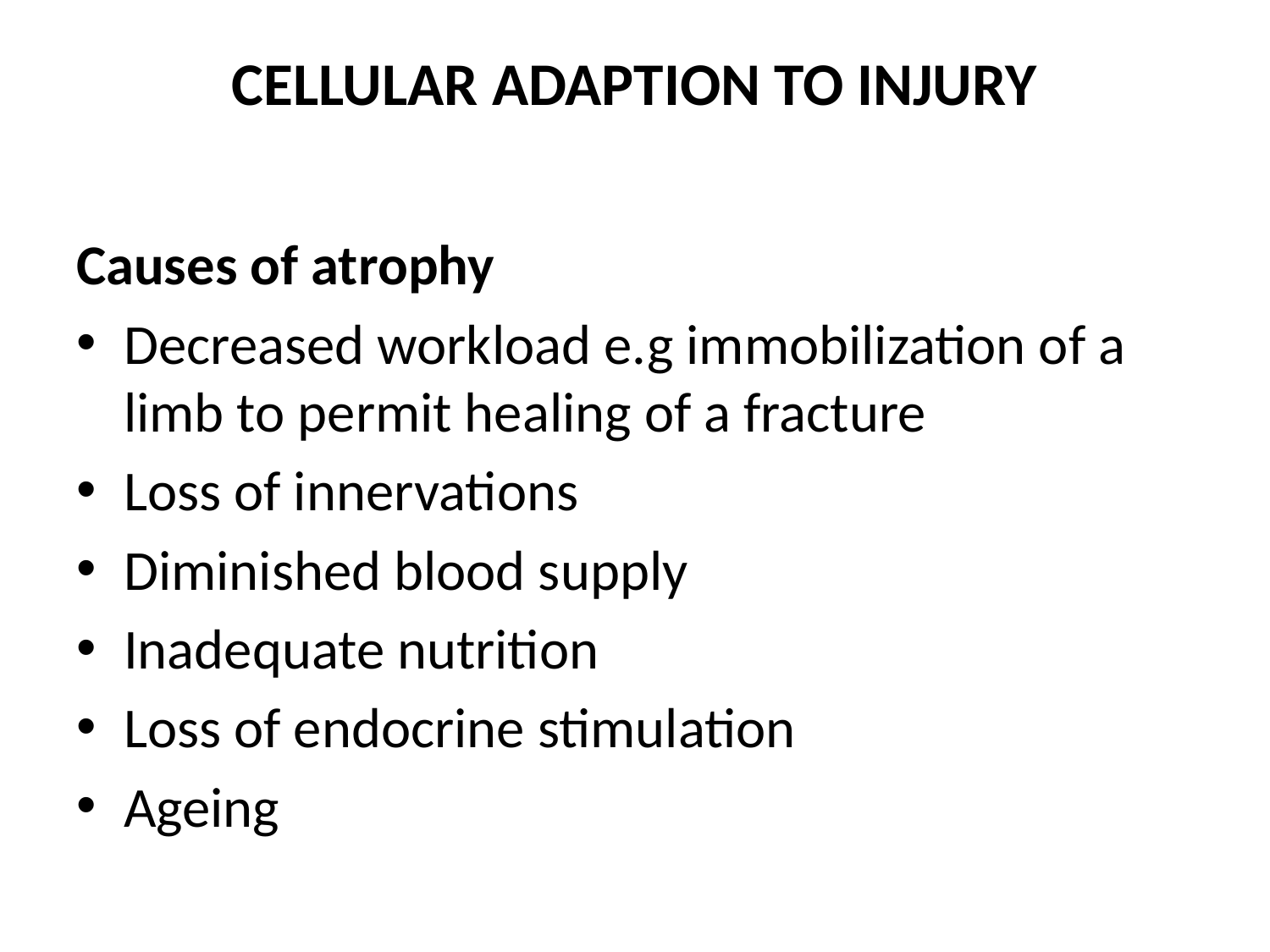

# CELLULAR ADAPTION TO INJURY
Causes of atrophy
Decreased workload e.g immobilization of a limb to permit healing of a fracture
Loss of innervations
Diminished blood supply
Inadequate nutrition
Loss of endocrine stimulation
Ageing